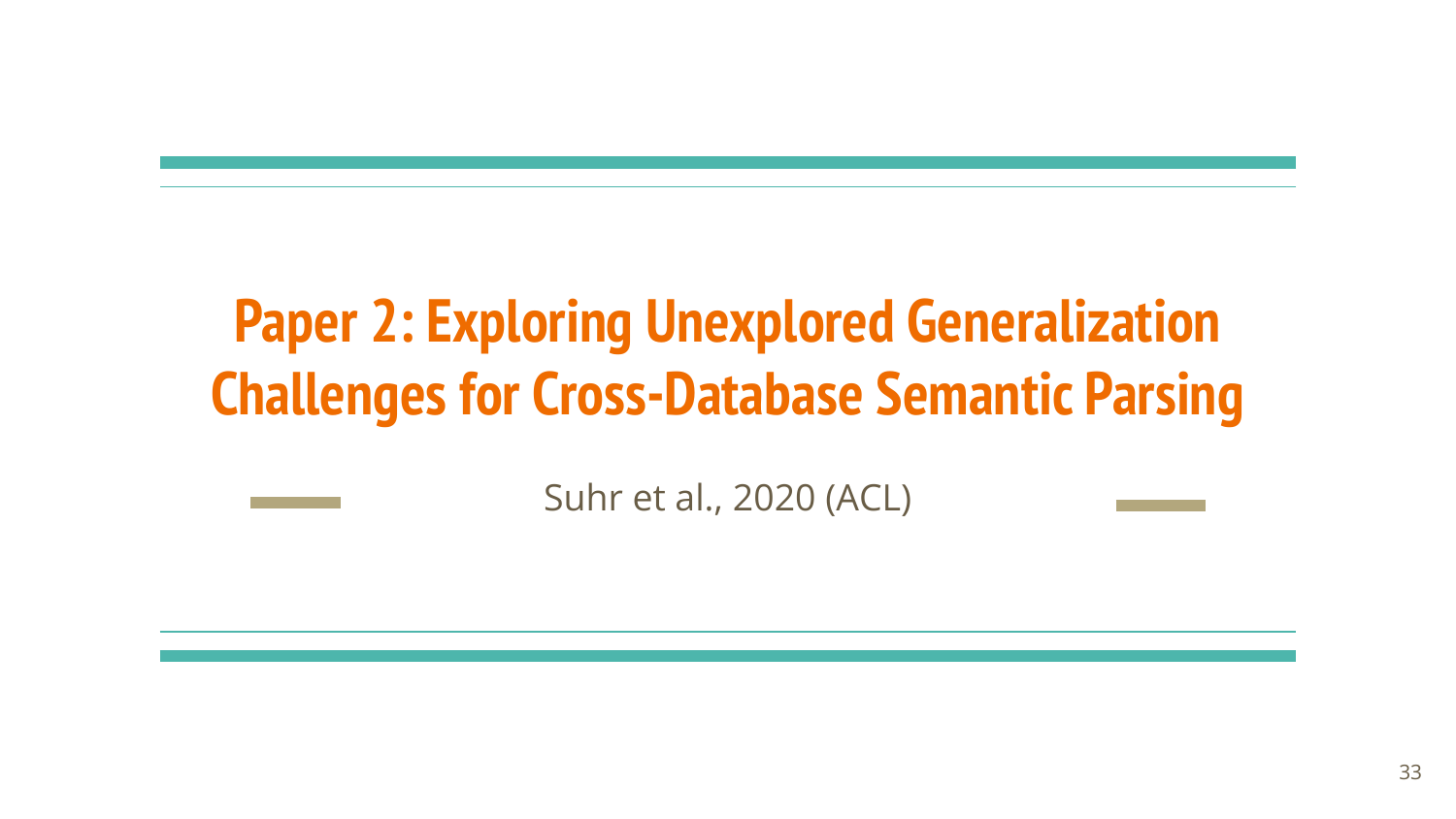

# Paper 2: Exploring Unexplored Generalization Challenges for Cross-Database Semantic Parsing
Suhr et al., 2020 (ACL)

33